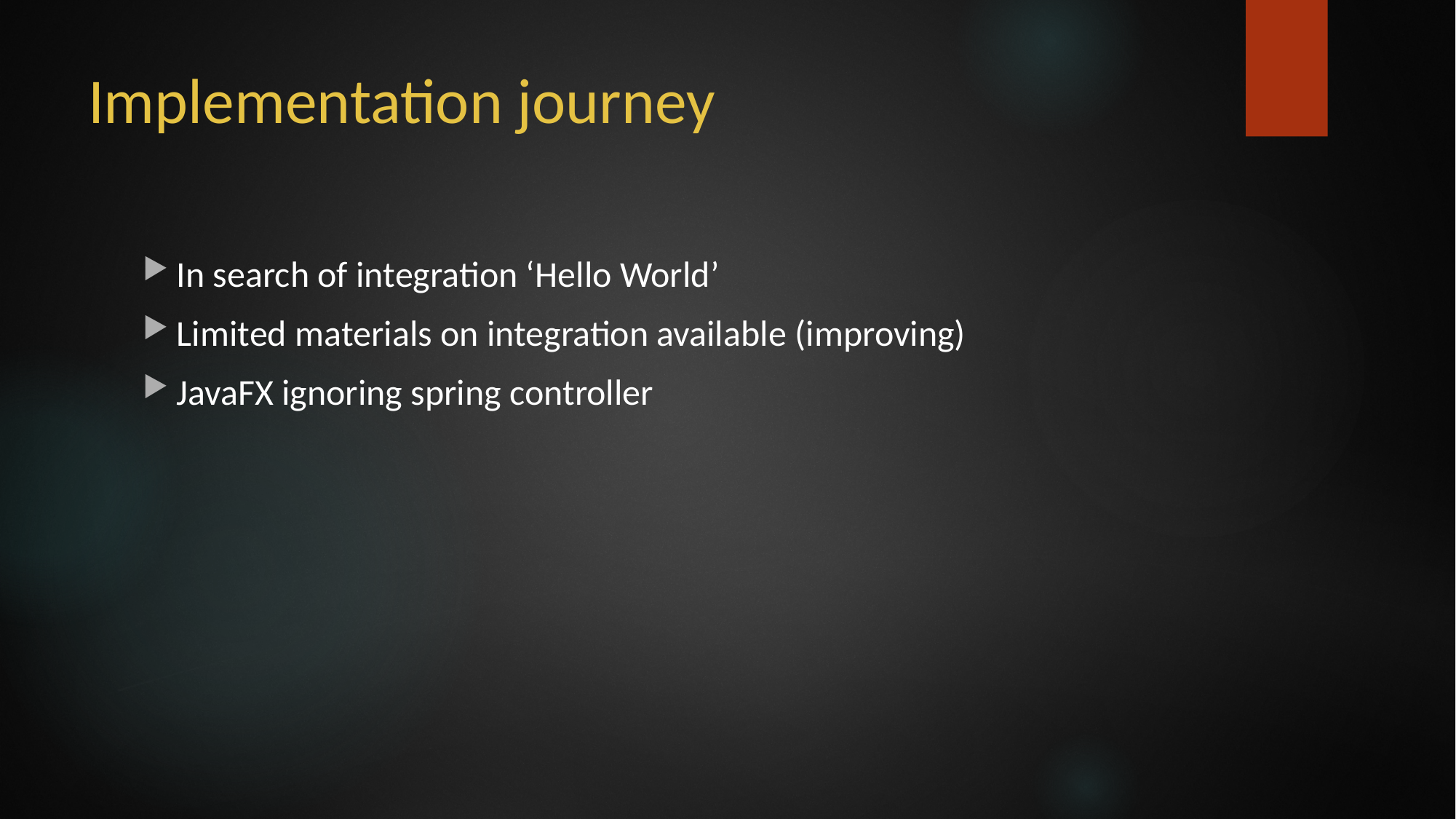

# Implementation journey
In search of integration ‘Hello World’
Limited materials on integration available (improving)
JavaFX ignoring spring controller